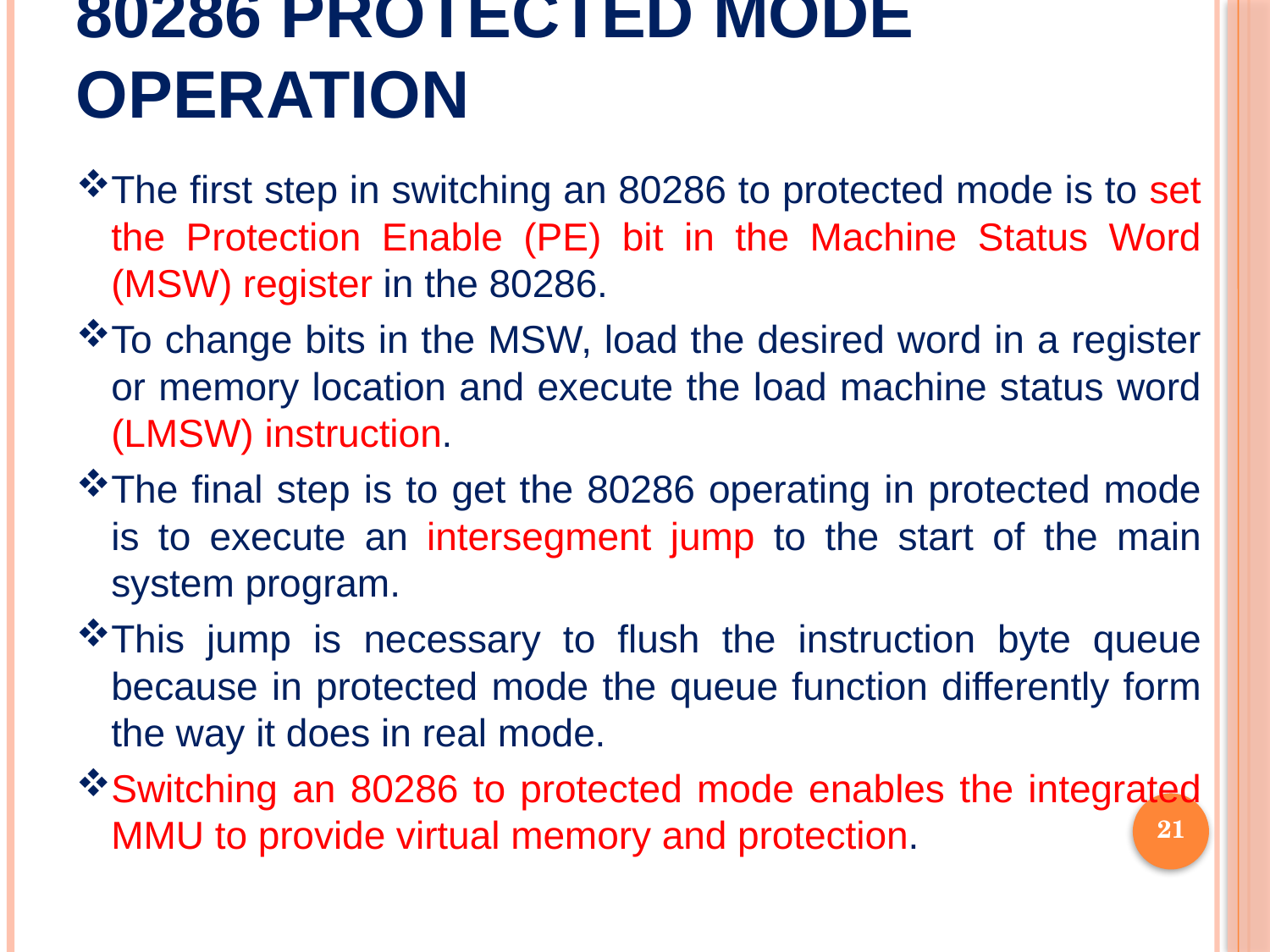

# 80286 protected mode operation
The first step in switching an 80286 to protected mode is to set the Protection Enable (PE) bit in the Machine Status Word (MSW) register in the 80286.
To change bits in the MSW, load the desired word in a register or memory location and execute the load machine status word (LMSW) instruction.
The final step is to get the 80286 operating in protected mode is to execute an intersegment jump to the start of the main system program.
This jump is necessary to flush the instruction byte queue because in protected mode the queue function differently form the way it does in real mode.
Switching an 80286 to protected mode enables the integrated MMU to provide virtual memory and protection.

21